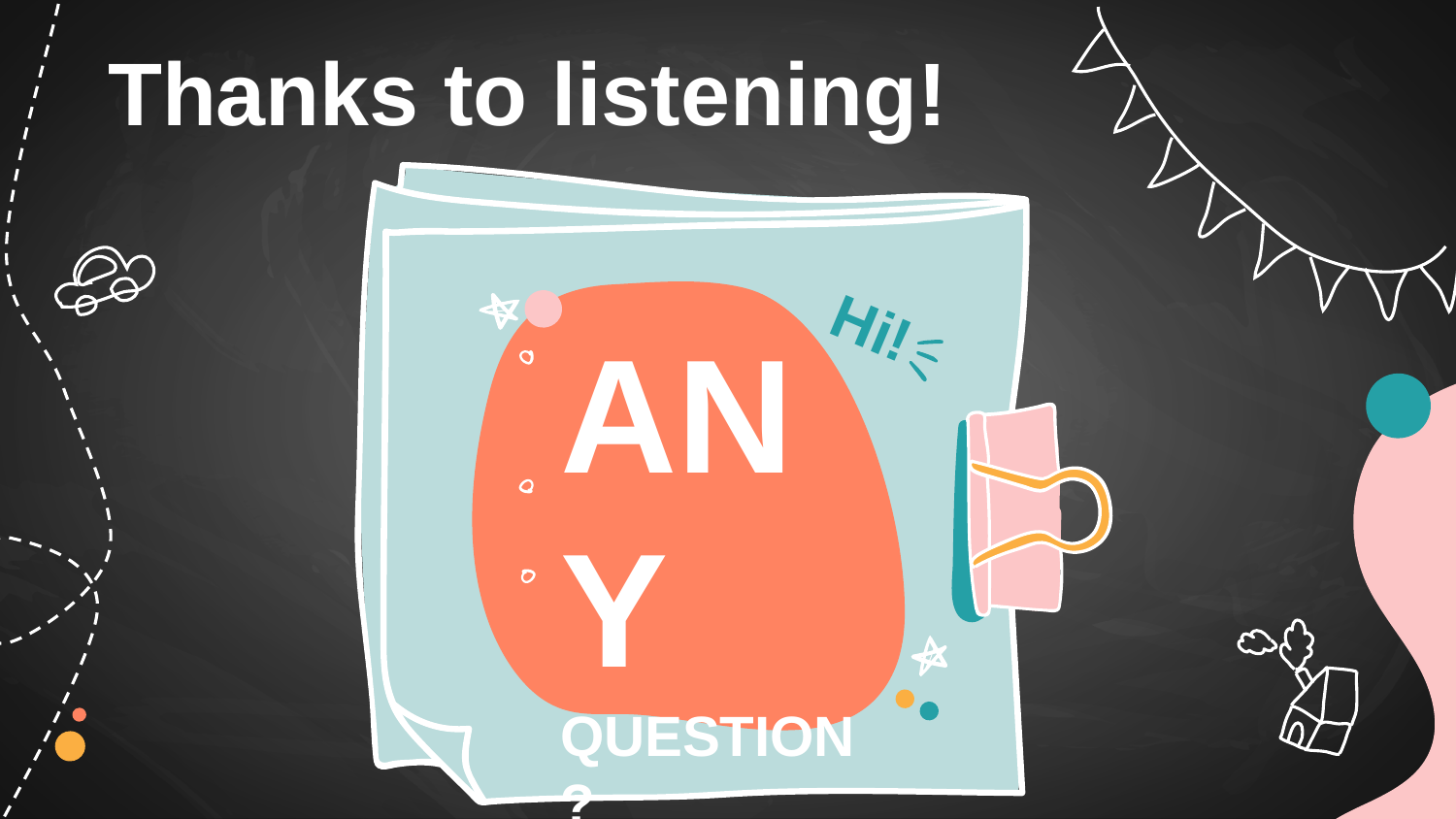

# Thanks to listening!

Hi!

ANY QUESTION?